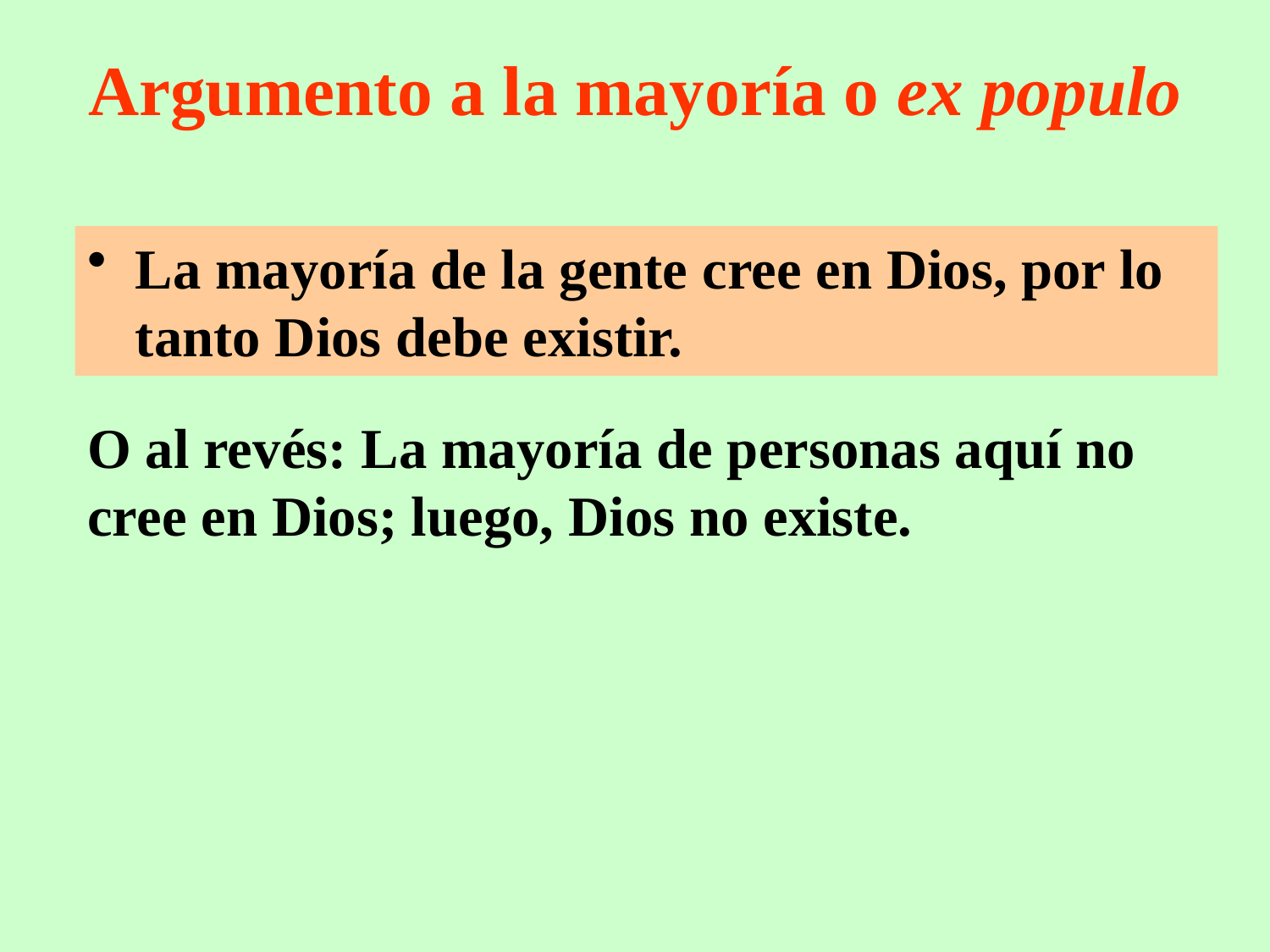

# Argumento a la mayoría o ex populo
La mayoría de la gente cree en Dios, por lo tanto Dios debe existir.
O al revés: La mayoría de personas aquí no cree en Dios; luego, Dios no existe.